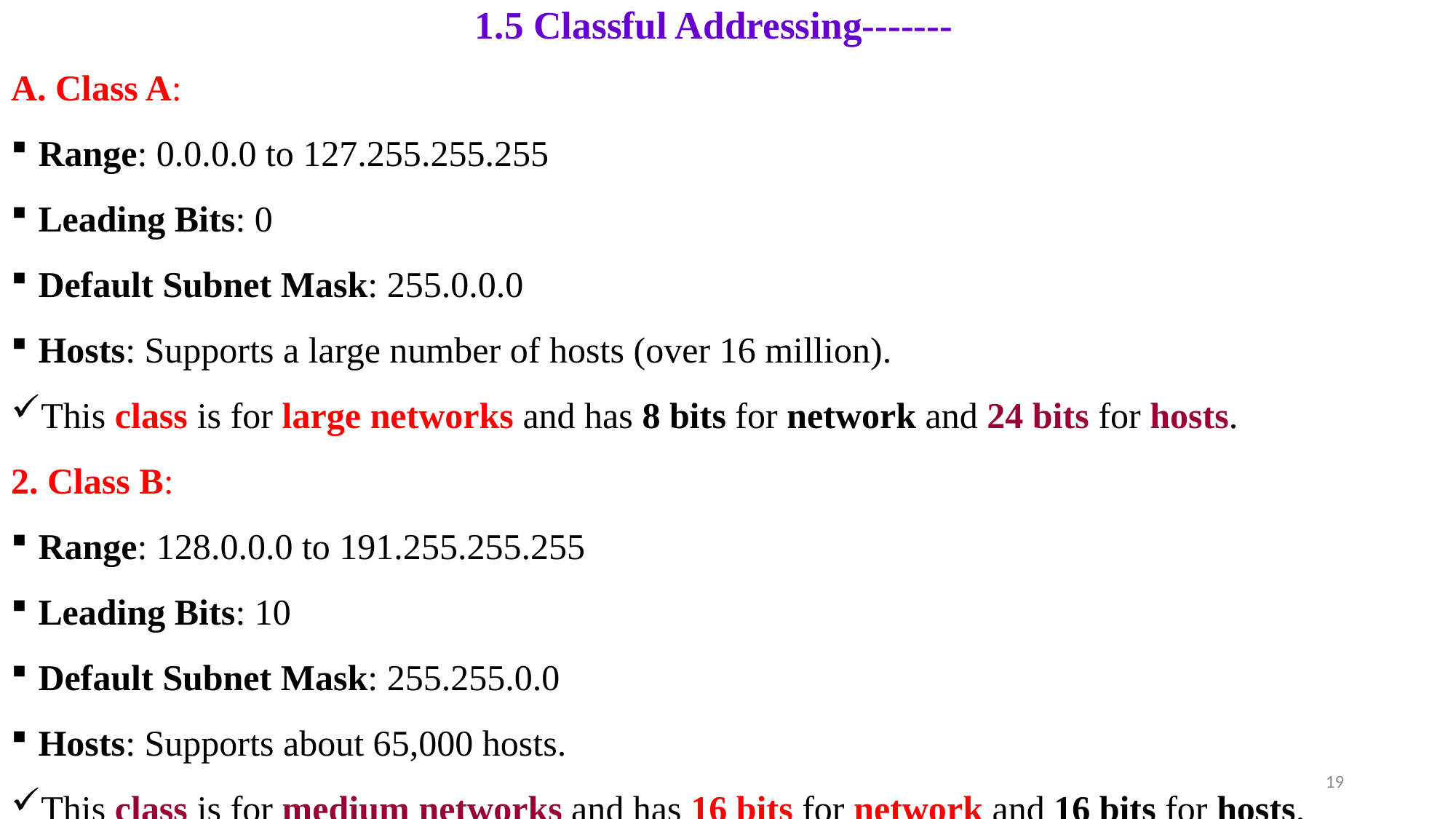

# 1.5 Classful Addressing-------
A. Class A:
Range: 0.0.0.0 to 127.255.255.255
Leading Bits: 0
Default Subnet Mask: 255.0.0.0
Hosts: Supports a large number of hosts (over 16 million).
This class is for large networks and has 8 bits for network and 24 bits for hosts.
2. Class B:
Range: 128.0.0.0 to 191.255.255.255
Leading Bits: 10
Default Subnet Mask: 255.255.0.0
Hosts: Supports about 65,000 hosts.
This class is for medium networks and has 16 bits for network and 16 bits for hosts.

19